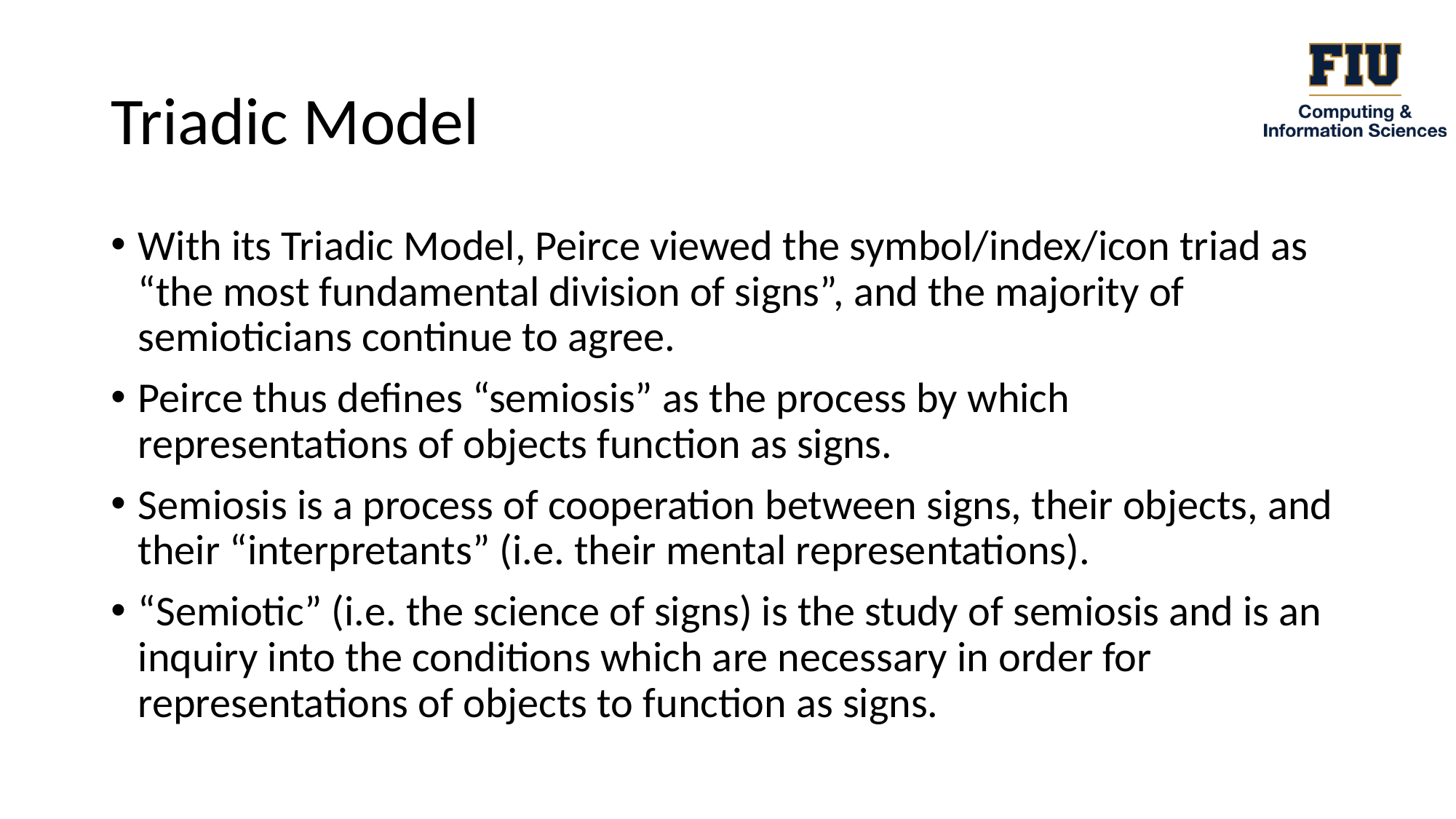

# Triadic Model
With its Triadic Model, Peirce viewed the symbol/index/icon triad as “the most fundamental division of signs”, and the majority of semioticians continue to agree.
Peirce thus defines “semiosis” as the process by which representations of objects function as signs.
Semiosis is a process of cooperation between signs, their objects, and their “interpretants” (i.e. their mental representations).
“Semiotic” (i.e. the science of signs) is the study of semiosis and is an inquiry into the conditions which are necessary in order for representations of objects to function as signs.